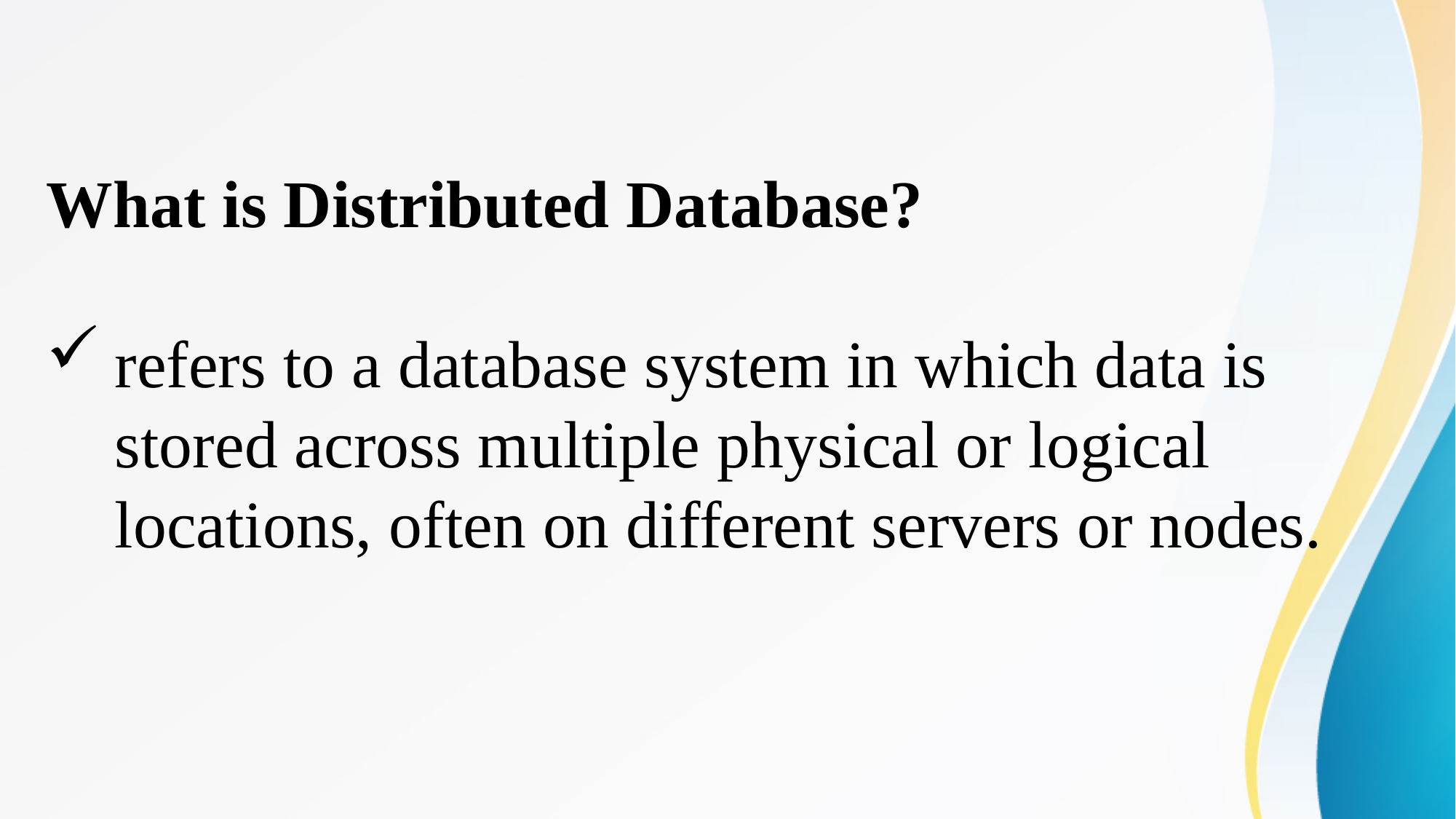

What is Distributed Database?

refers to a database system in which data is stored across multiple physical or logical locations, often on different servers or nodes.